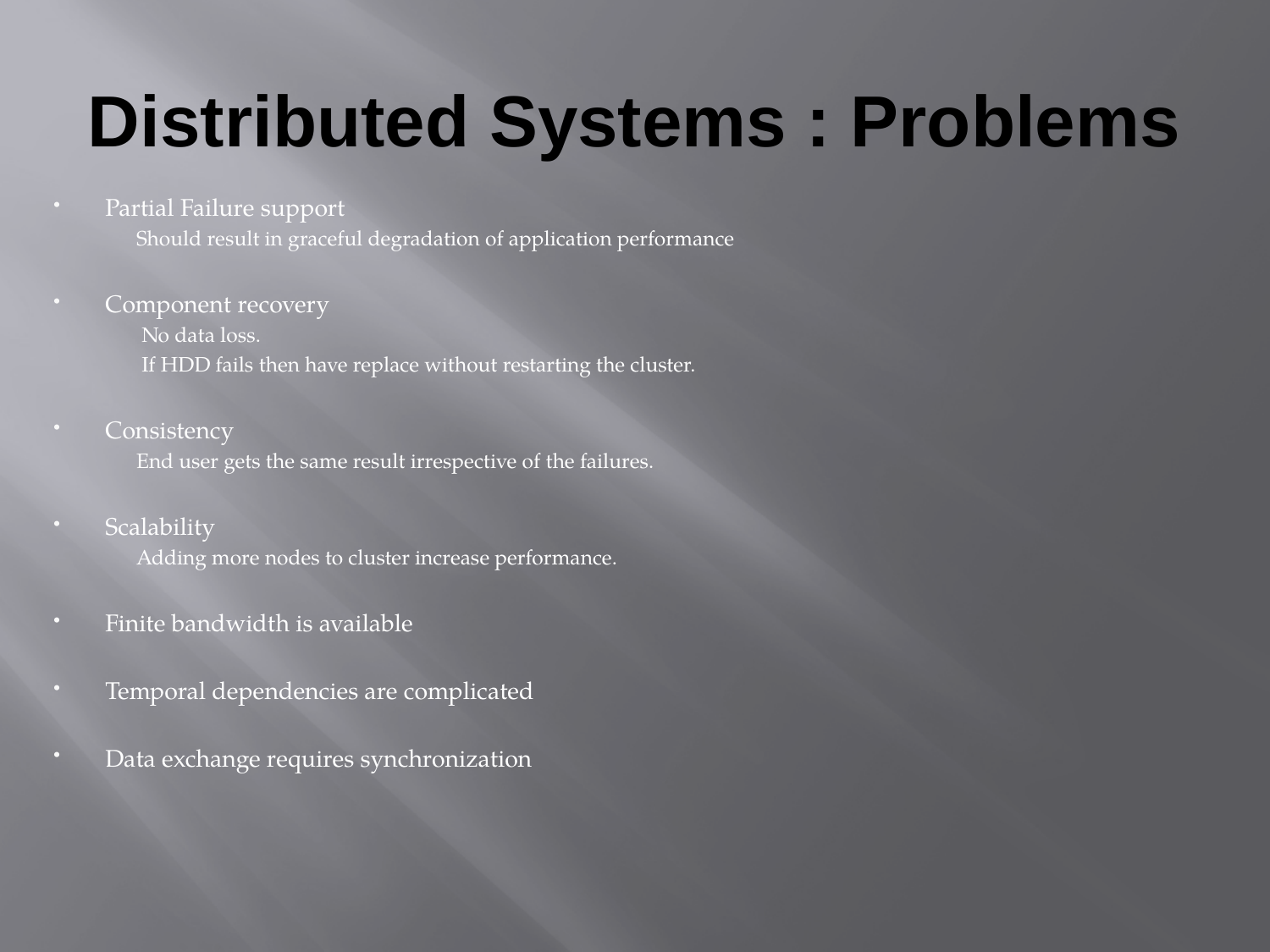

# Distributed Systems : Problems
Partial Failure support
     Should result in graceful degradation of application performance

Component recovery
      No data loss.
      If HDD fails then have replace without restarting the cluster.

Consistency
     End user gets the same result irrespective of the failures.

Scalability
     Adding more nodes to cluster increase performance.

Finite bandwidth is available

Temporal dependencies are complicated

Data exchange requires synchronization